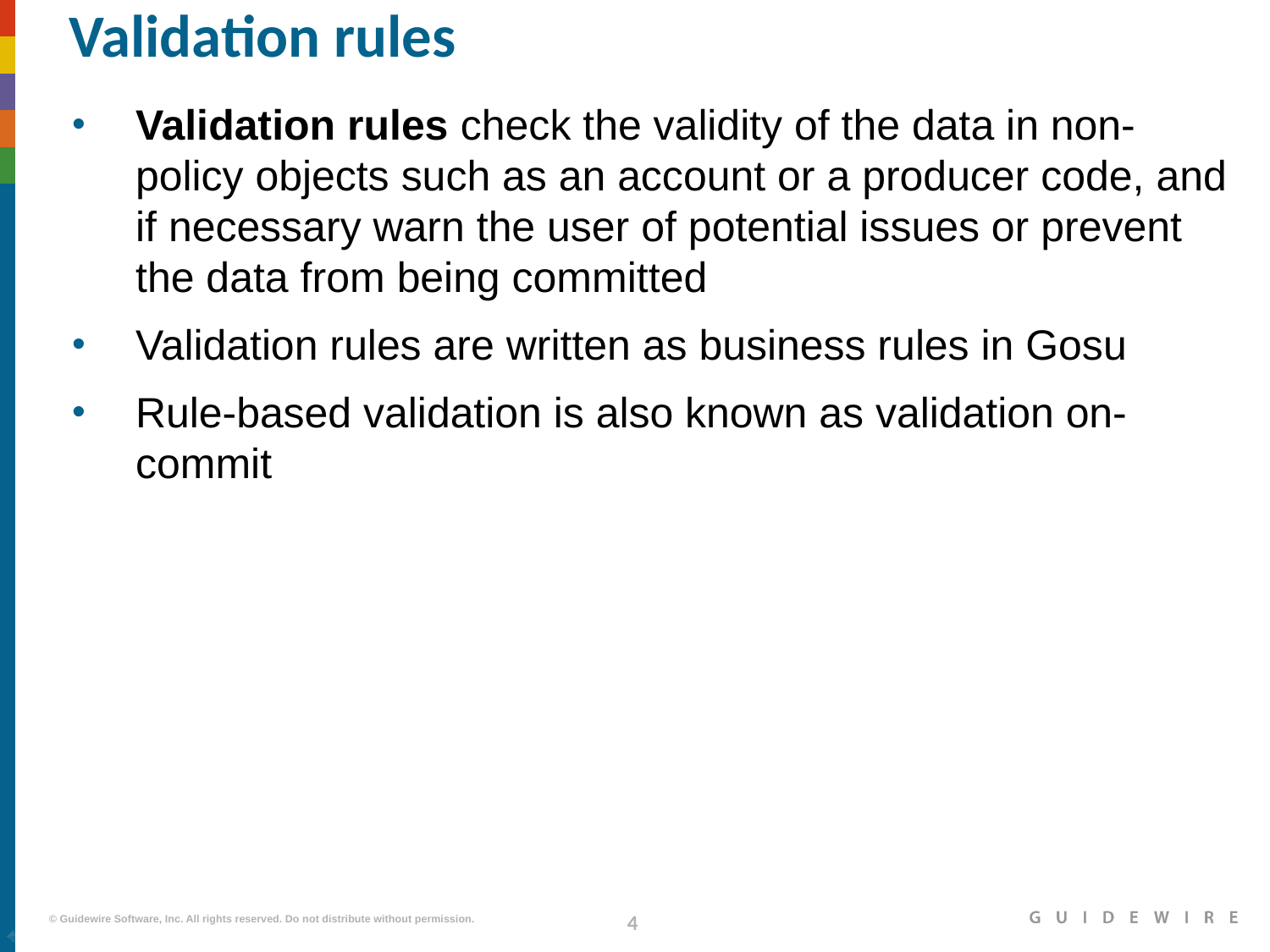

# Validation rules
Validation rules check the validity of the data in non-policy objects such as an account or a producer code, and if necessary warn the user of potential issues or prevent the data from being committed
Validation rules are written as business rules in Gosu
Rule-based validation is also known as validation on-commit